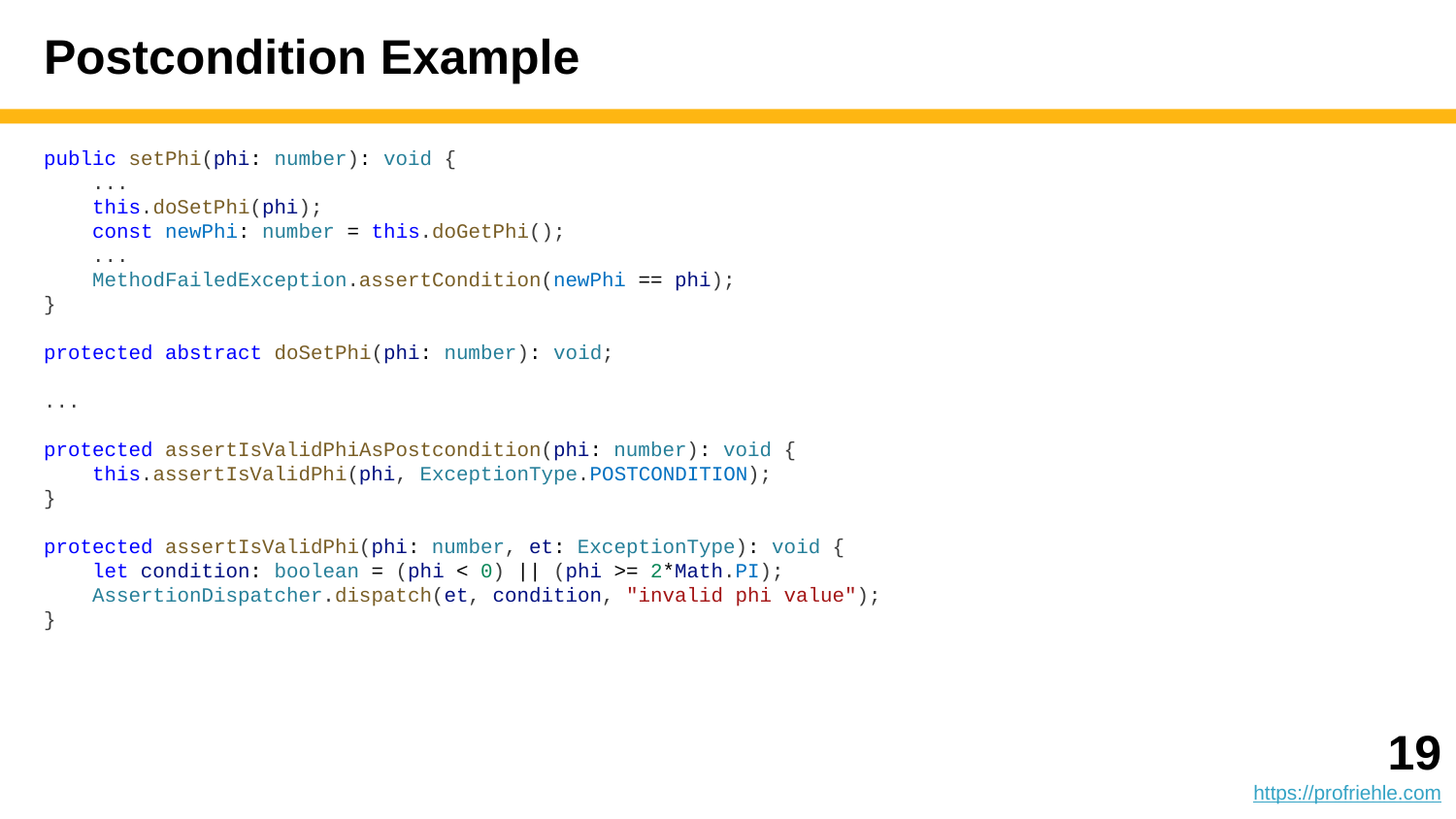

# Postcondition Example
public setPhi(phi: number): void {
    ...
    this.doSetPhi(phi);
    const newPhi: number = this.doGetPhi();
    ...
    MethodFailedException.assertCondition(newPhi == phi);
}

protected abstract doSetPhi(phi: number): void;

...

protected assertIsValidPhiAsPostcondition(phi: number): void {
    this.assertIsValidPhi(phi, ExceptionType.POSTCONDITION);
}

protected assertIsValidPhi(phi: number, et: ExceptionType): void {
    let condition: boolean = (phi < 0) || (phi >= 2*Math.PI);
    AssertionDispatcher.dispatch(et, condition, "invalid phi value");
}

19
https://profriehle.com